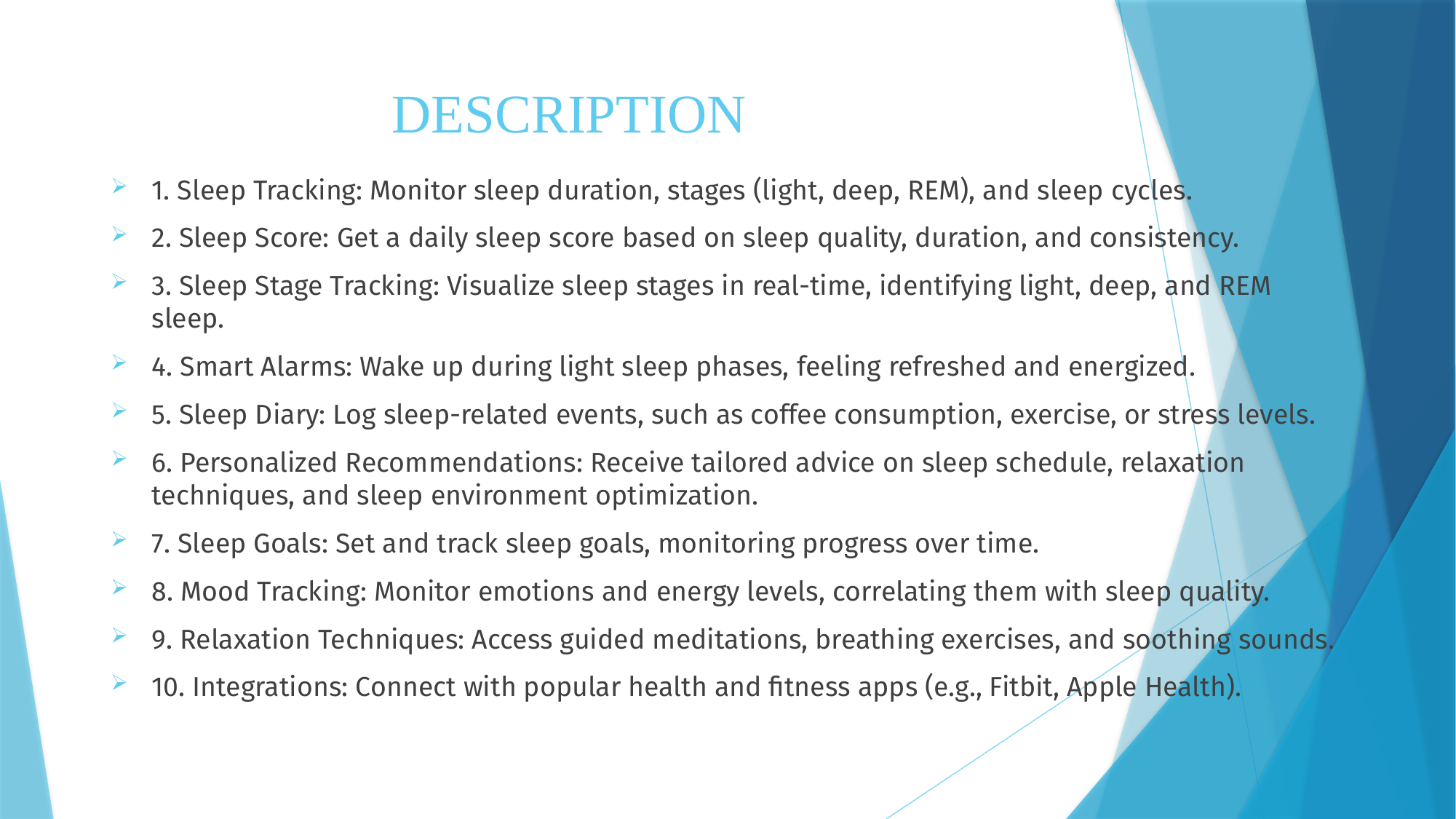

# DESCRIPTION
1. Sleep Tracking: Monitor sleep duration, stages (light, deep, REM), and sleep cycles.
2. Sleep Score: Get a daily sleep score based on sleep quality, duration, and consistency.
3. Sleep Stage Tracking: Visualize sleep stages in real-time, identifying light, deep, and REM sleep.
4. Smart Alarms: Wake up during light sleep phases, feeling refreshed and energized.
5. Sleep Diary: Log sleep-related events, such as coffee consumption, exercise, or stress levels.
6. Personalized Recommendations: Receive tailored advice on sleep schedule, relaxation techniques, and sleep environment optimization.
7. Sleep Goals: Set and track sleep goals, monitoring progress over time.
8. Mood Tracking: Monitor emotions and energy levels, correlating them with sleep quality.
9. Relaxation Techniques: Access guided meditations, breathing exercises, and soothing sounds.
10. Integrations: Connect with popular health and fitness apps (e.g., Fitbit, Apple Health).